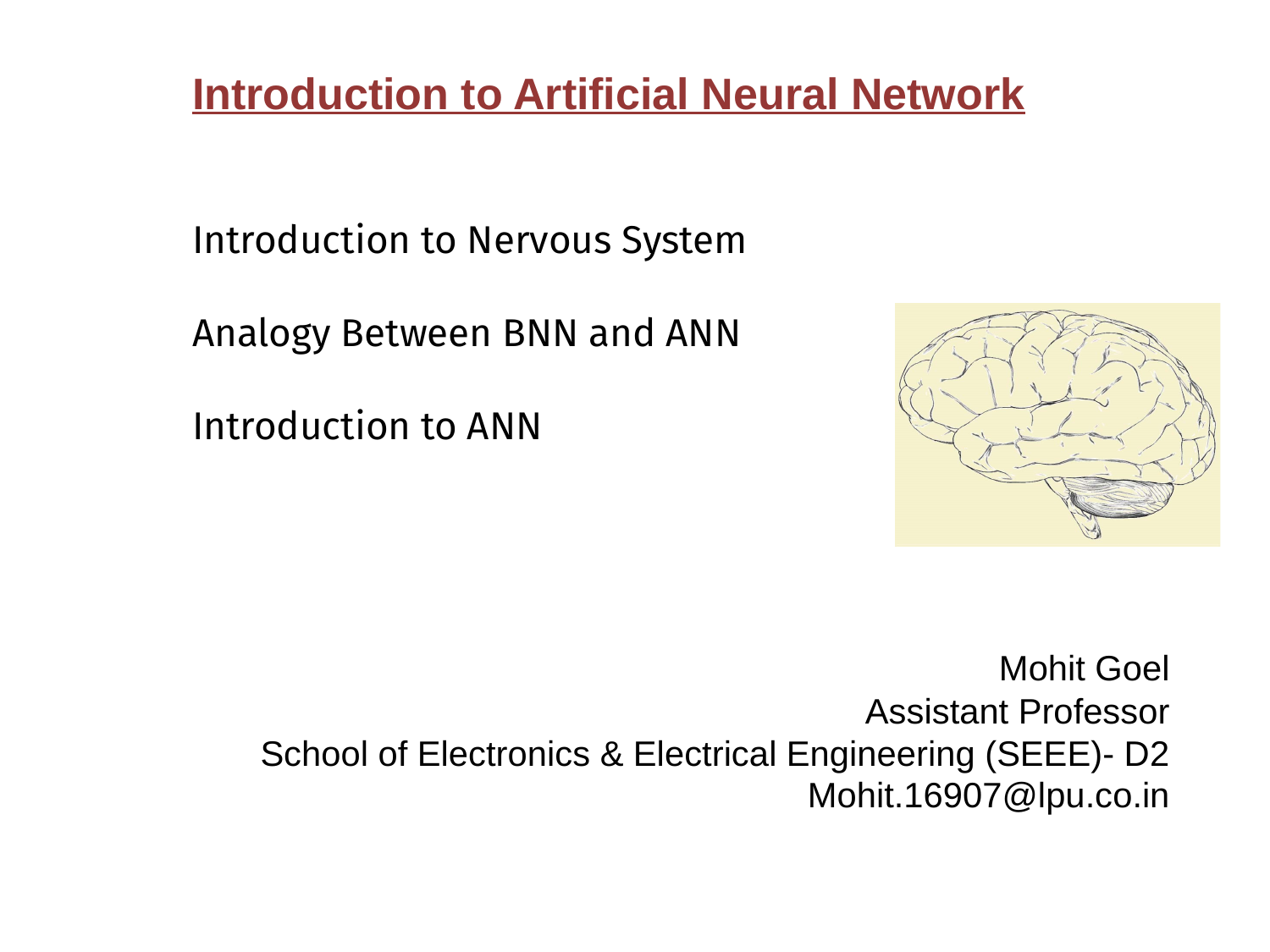

# Introduction to Artificial Neural Network

Introduction to Nervous System

Analogy Between BNN and ANN

Introduction to ANN

Mohit Goel
Assistant Professor
School of Electronics & Electrical Engineering (SEEE)- D2
Mohit.16907@lpu.co.in